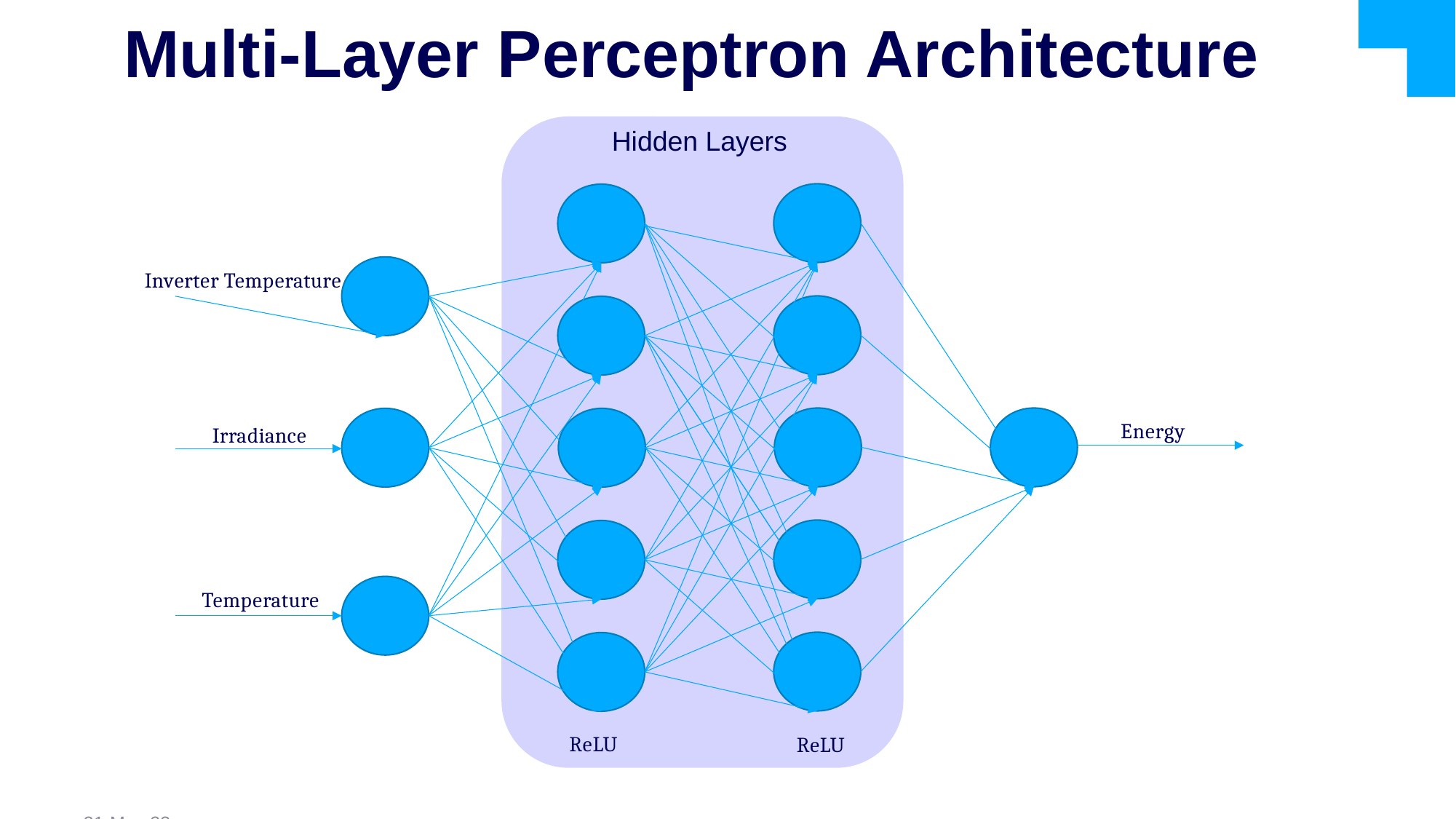

Multi-Layer Perceptron Architecture

Hidden Layers

Inverter Temperature

Energy
Irradiance

Temperature

ReLU
ReLU
31-May-23